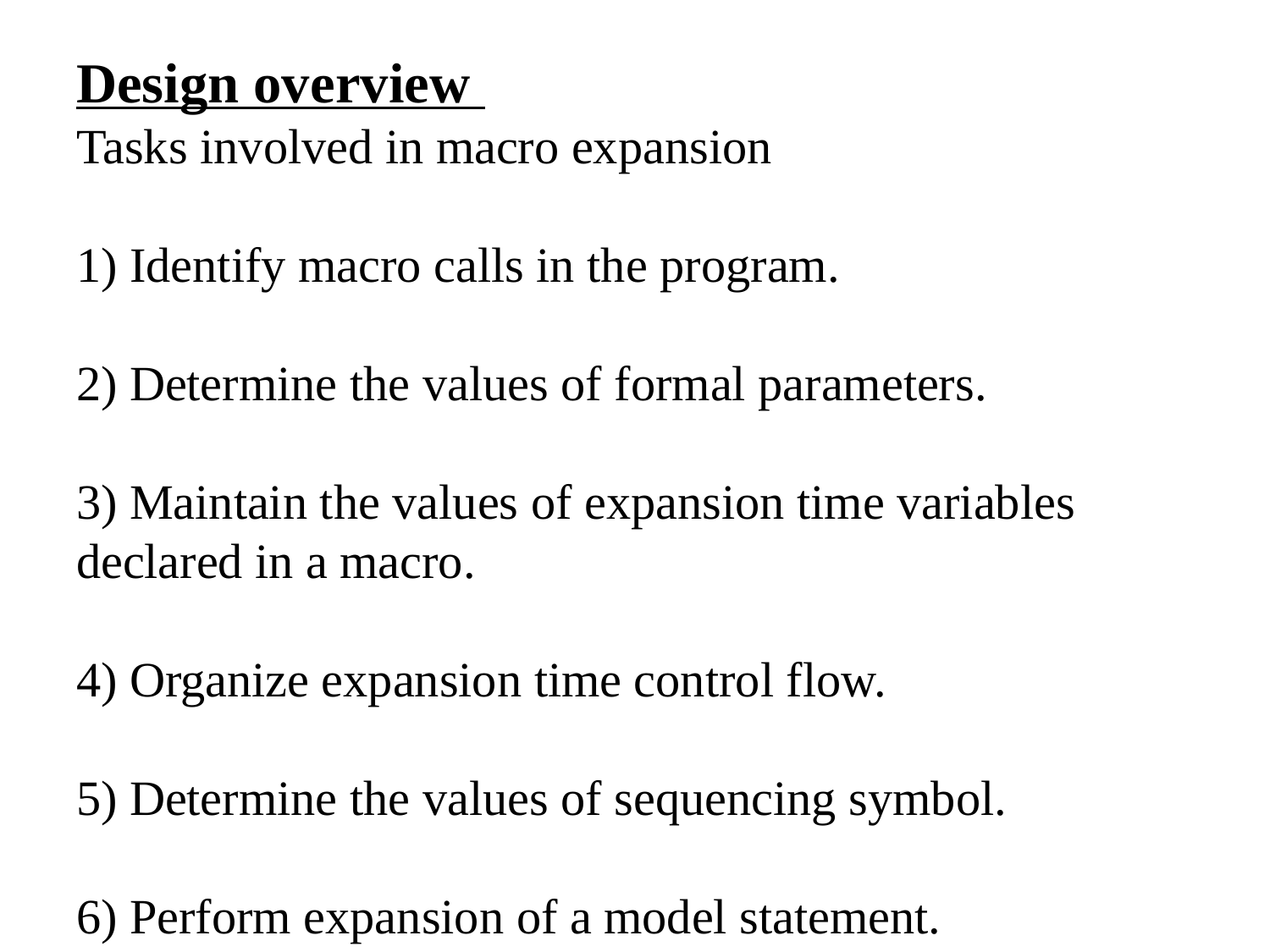

# Design overview Tasks involved in macro expansion 1) Identify macro calls in the program. 2) Determine the values of formal parameters. 3) Maintain the values of expansion time variables declared in a macro. 4) Organize expansion time control flow. 5) Determine the values of sequencing symbol. 6) Perform expansion of a model statement.